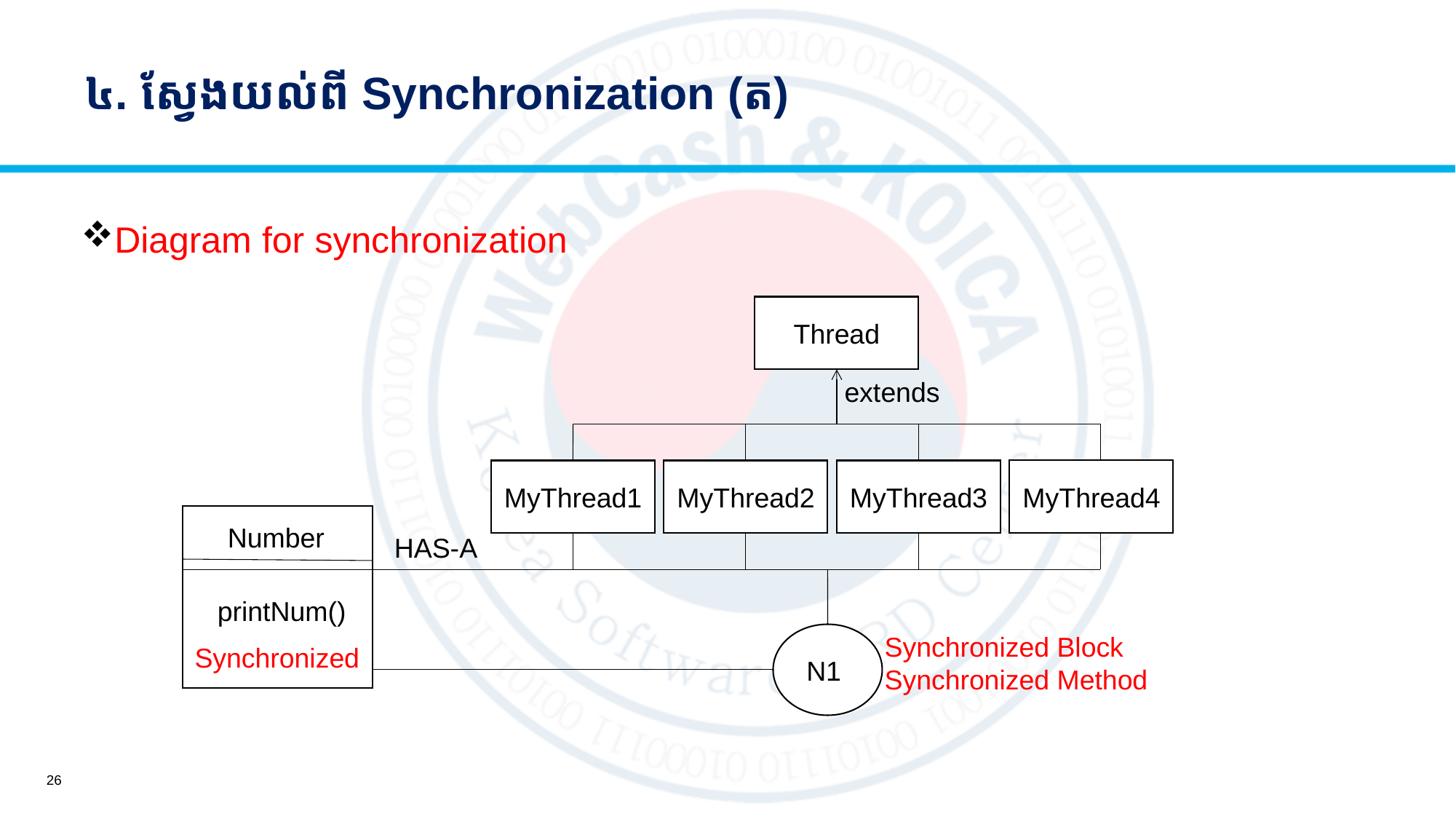

# ៤. ស្វែងយល់ពី Synchronization (ត)
Diagram for synchronization

Thread
extends
MyThread4
MyThread1
MyThread2
MyThread3

Number
HAS-A
printNum()
N1
Synchronized Block
Synchronized Method
Synchronized
26